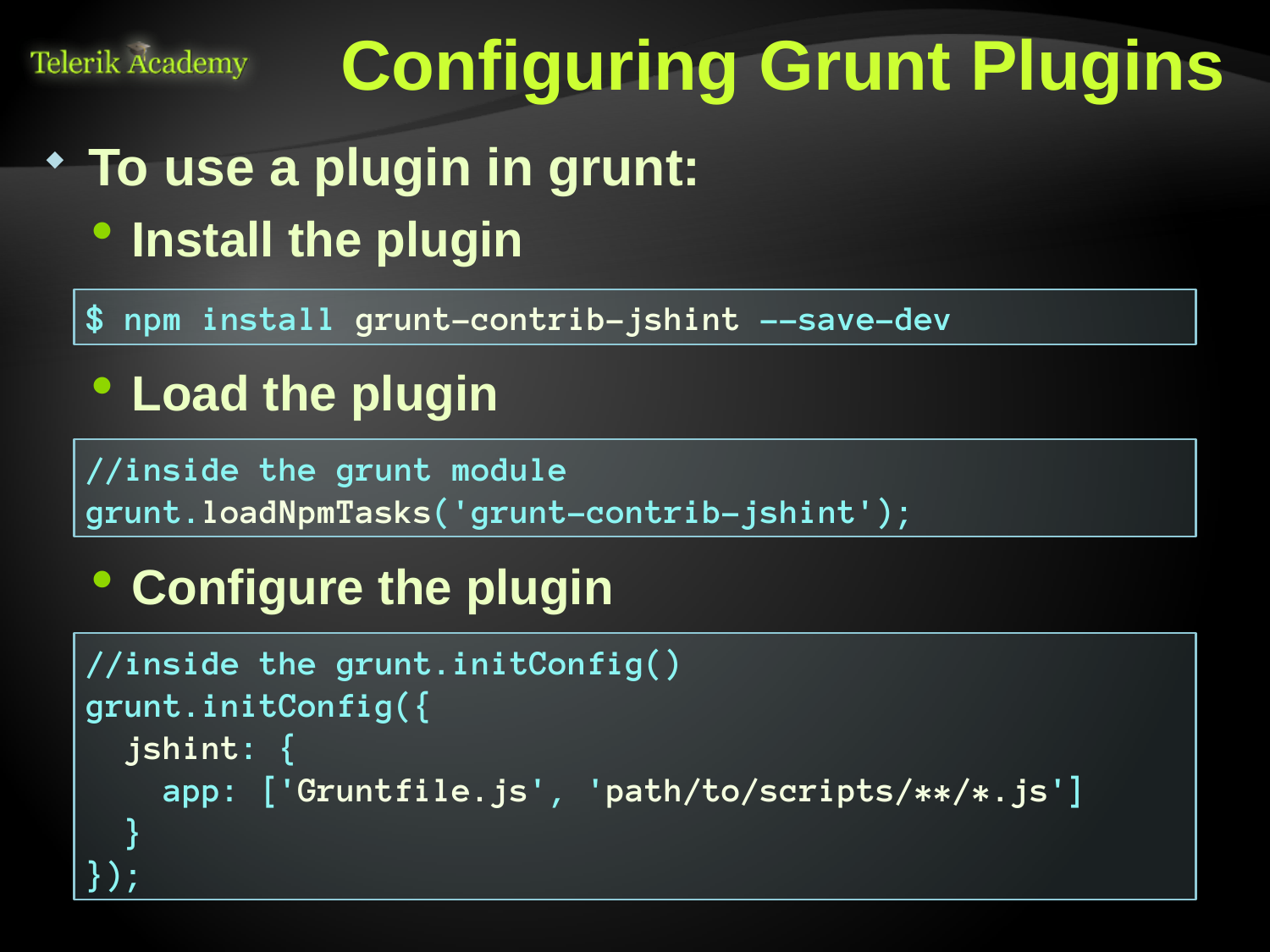

# Configuring Grunt Plugins
To use a plugin in grunt:
Install the plugin
$ npm install grunt-contrib-jshint --save-dev
Load the plugin
//inside the grunt module
grunt.loadNpmTasks('grunt-contrib-jshint');
Configure the plugin
//inside the grunt.initConfig()
grunt.initConfig({
  jshint: {
    app: ['Gruntfile.js', 'path/to/scripts/**/*.js']
  }
});